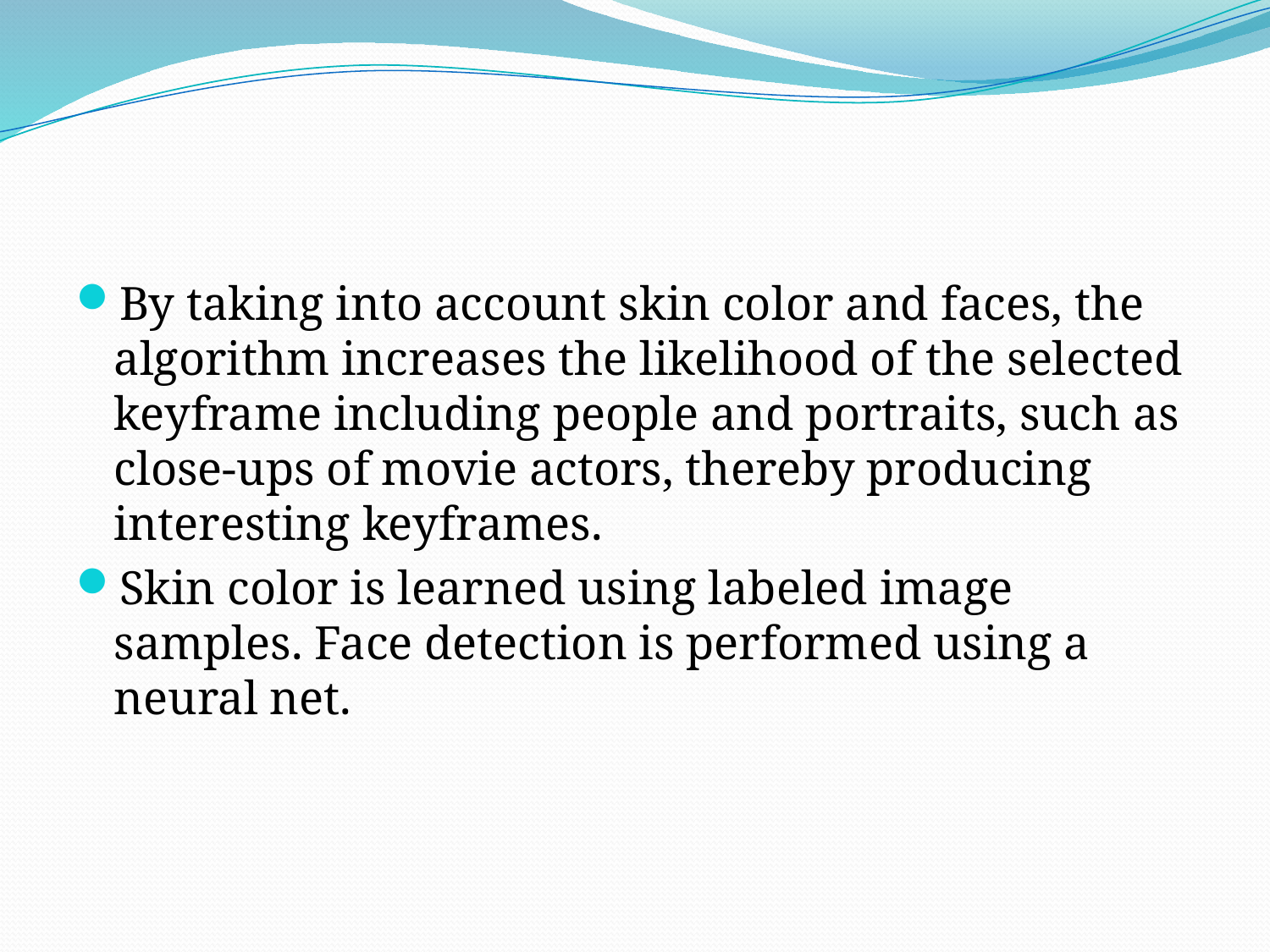

#
By taking into account skin color and faces, the algorithm increases the likelihood of the selected keyframe including people and portraits, such as close-ups of movie actors, thereby producing interesting keyframes.
Skin color is learned using labeled image samples. Face detection is performed using a neural net.